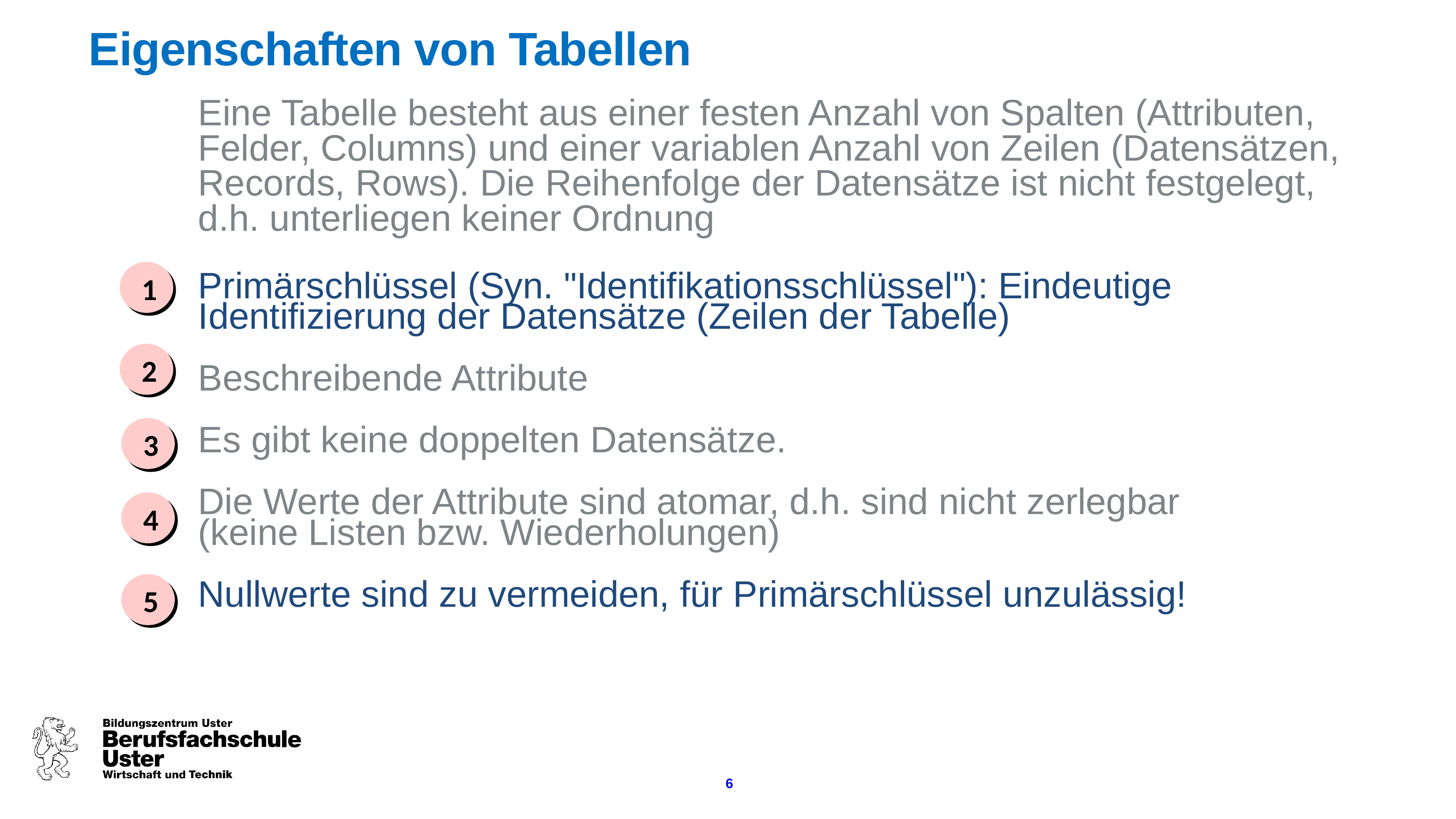

# Eigenschaften von Tabellen
Eine Tabelle besteht aus einer festen Anzahl von Spalten (Attributen, Felder, Columns) und einer variablen Anzahl von Zeilen (Datensätzen, Records, Rows). Die Reihenfolge der Datensätze ist nicht festgelegt, d.h. unterliegen keiner Ordnung

Primärschlüssel (Syn. "Identifikationsschlüssel"): Eindeutige Identifizierung der Datensätze (Zeilen der Tabelle)
Beschreibende Attribute

Es gibt keine doppelten Datensätze.

Die Werte der Attribute sind atomar, d.h. sind nicht zerlegbar
(keine Listen bzw. Wiederholungen)
Nullwerte sind zu vermeiden, für Primärschlüssel unzulässig!

1

2

3

4

5

6